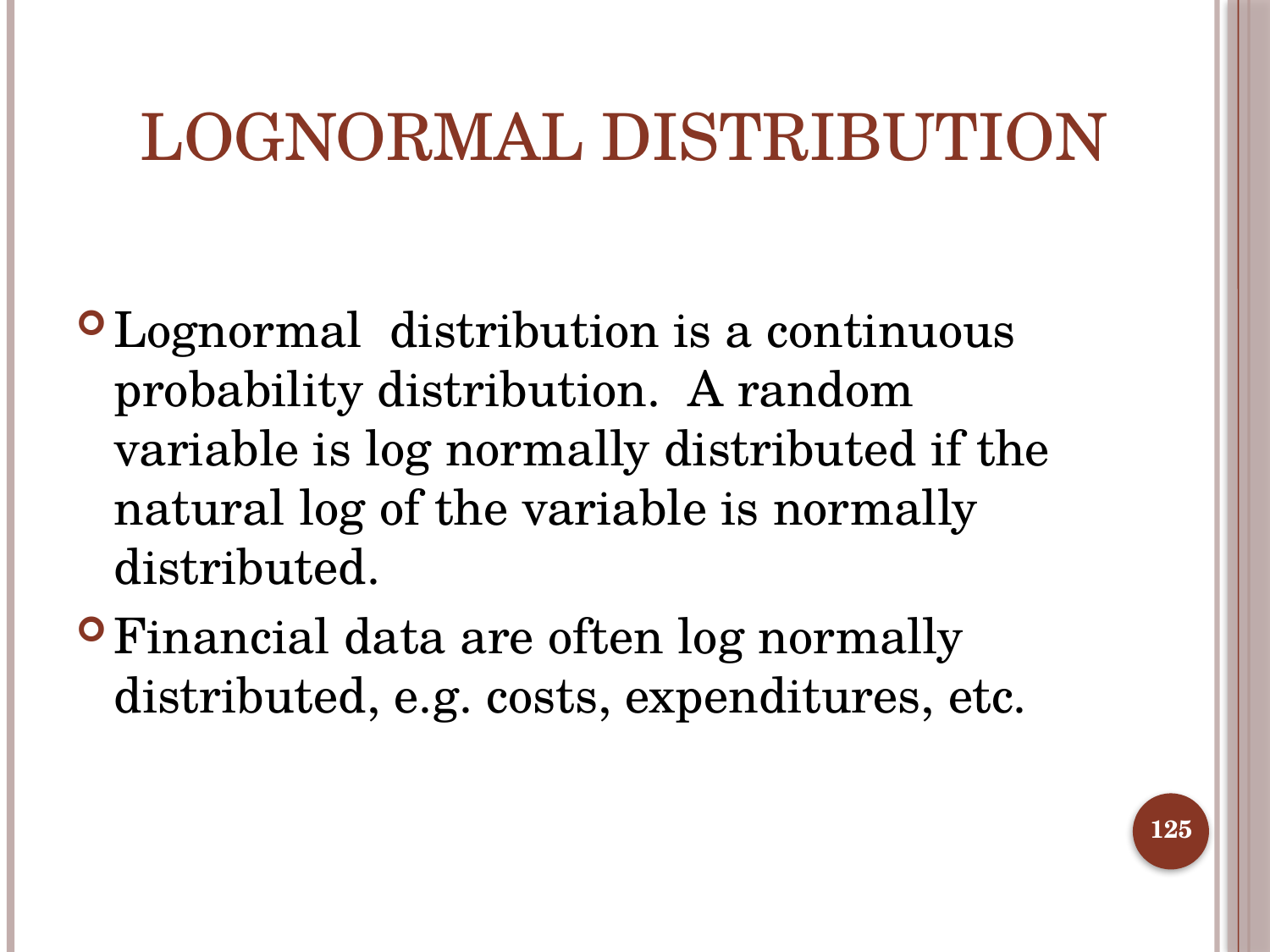

# Lognormal Distribution

Lognormal  distribution is a continuous probability distribution.  A random variable is log normally distributed if the natural log of the variable is normally distributed.
Financial data are often log normally distributed, e.g. costs, expenditures, etc.

125